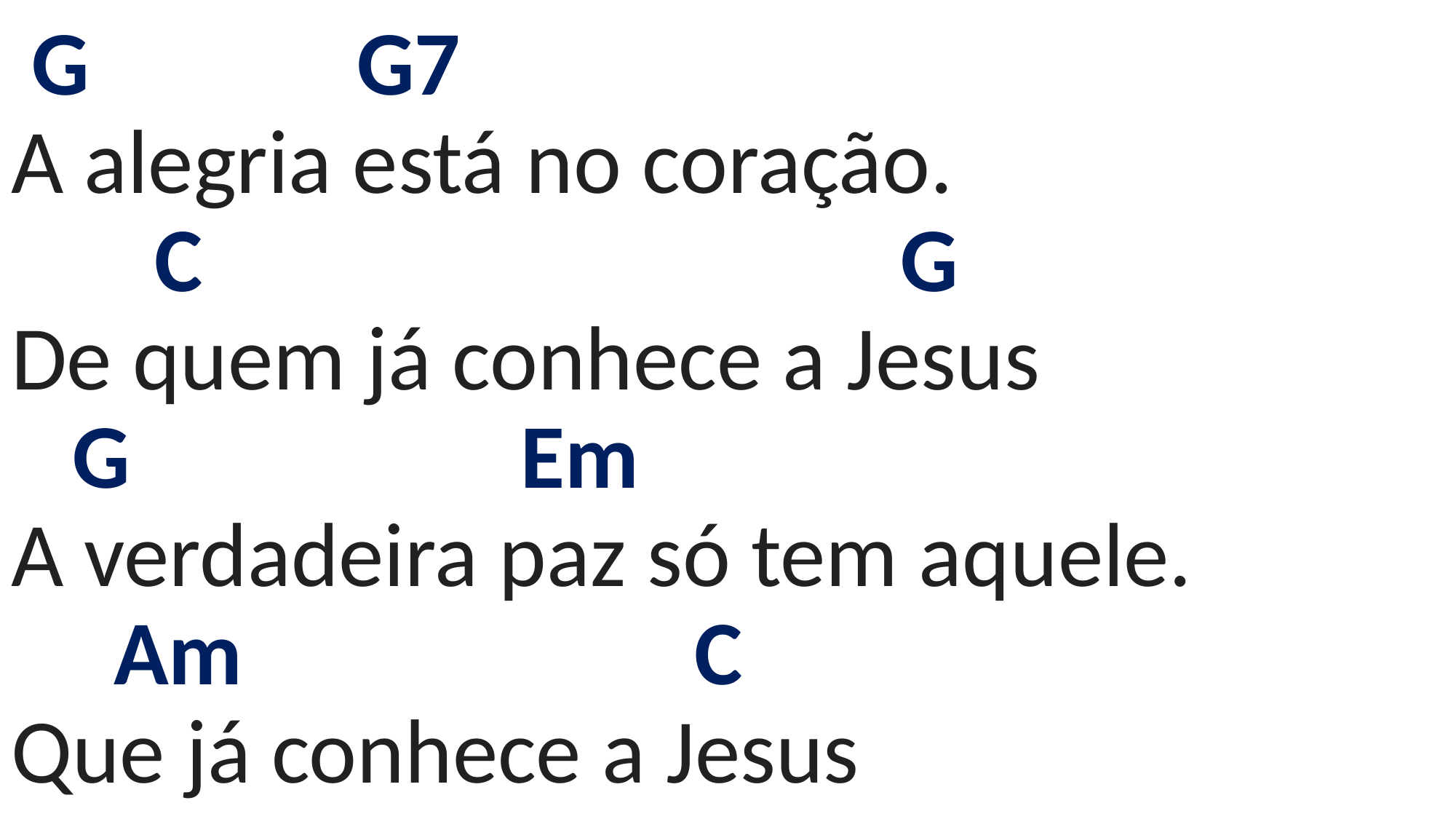

# G             G7 A alegria está no coração. C                                  G De quem já conhece a Jesus G                   Em A verdadeira paz só tem aquele. Am                      C Que já conhece a Jesus